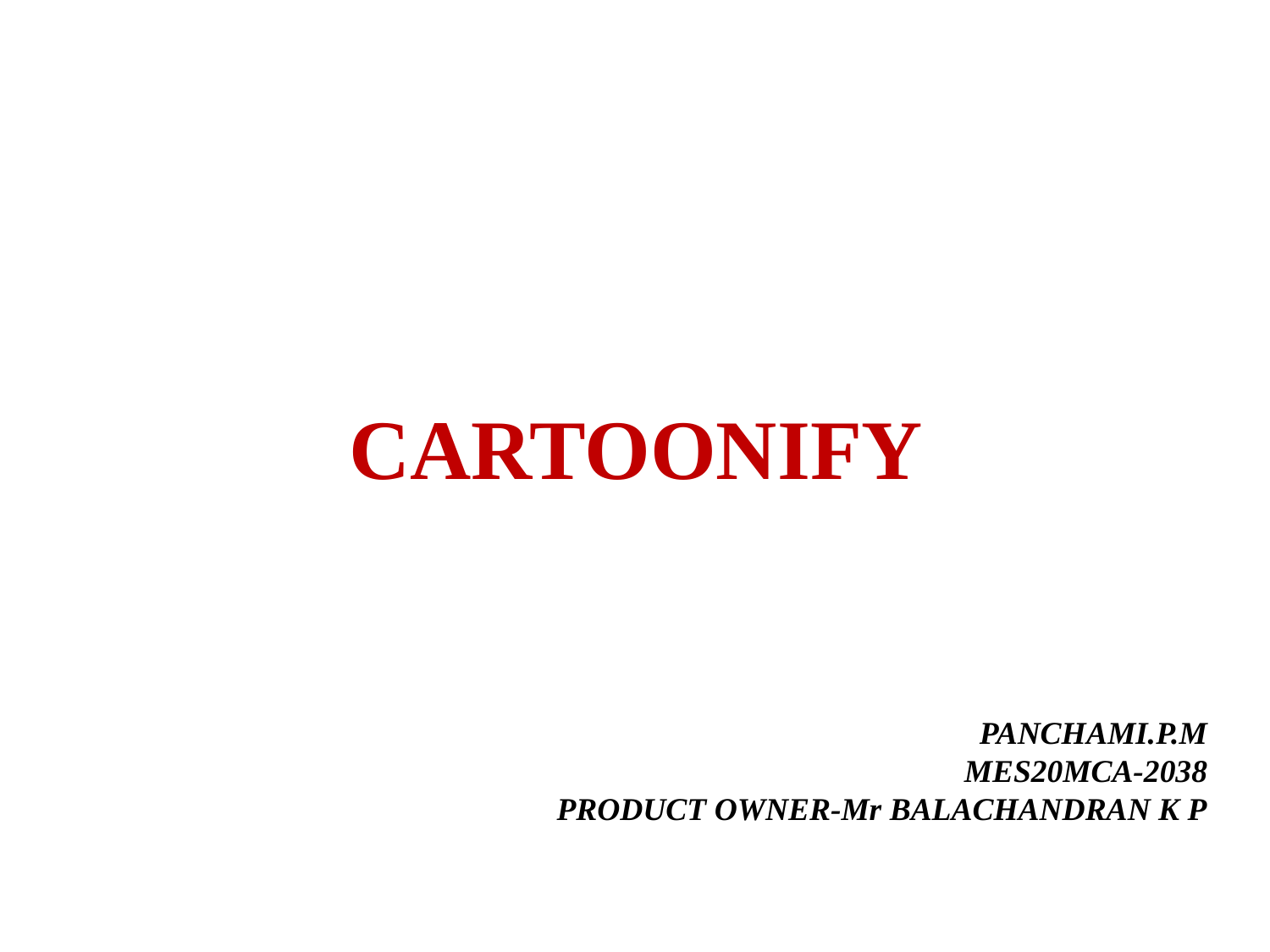

# CARTOONIFY
PANCHAMI.P.M
MES20MCA-2038
PRODUCT OWNER-Mr BALACHANDRAN K P